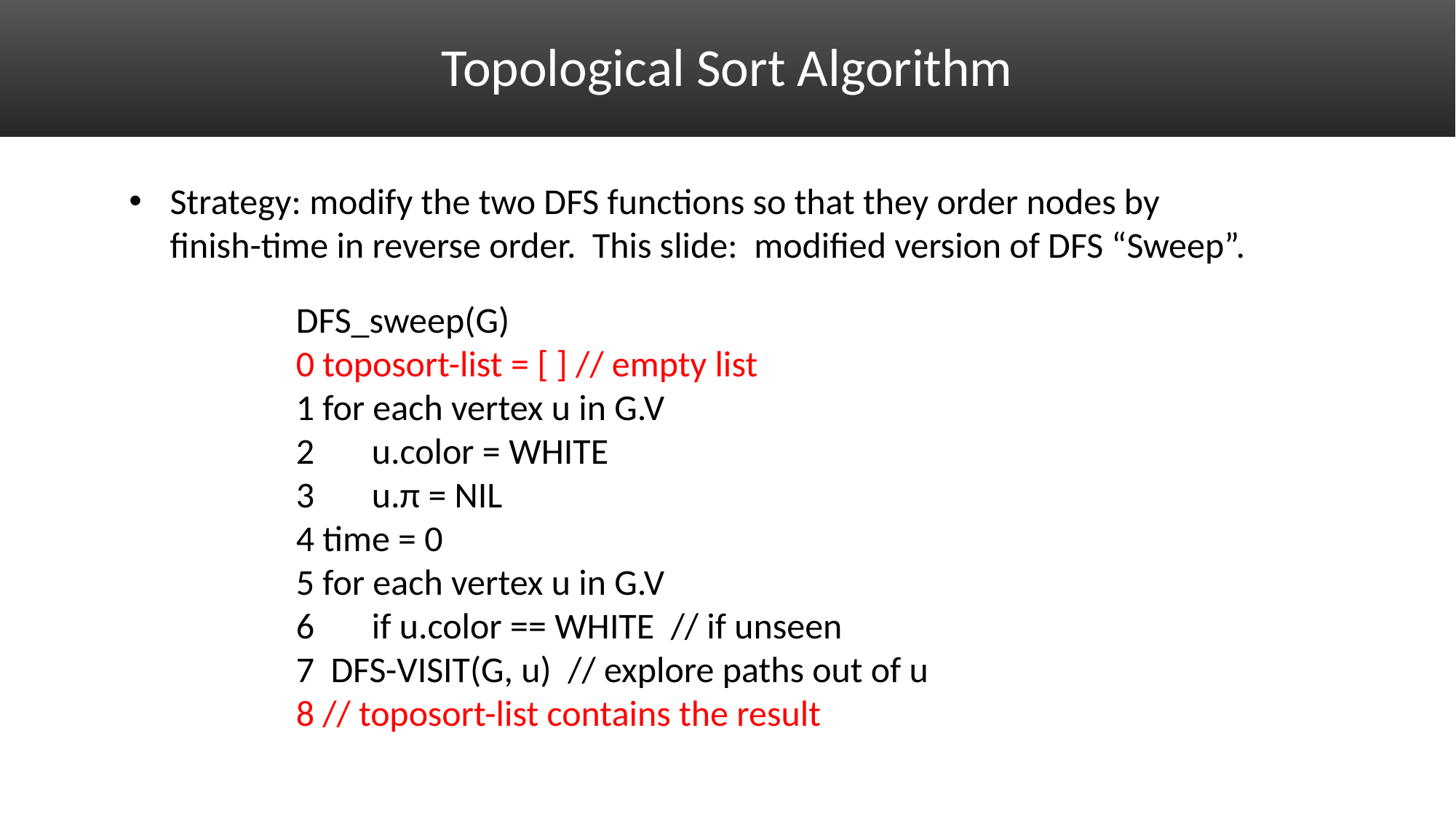

# Topological Sort Algorithm
Strategy: modify the two DFS functions so that they order nodes by finish-time in reverse order.  This slide:  modified version of DFS “Sweep”.
DFS_sweep(G)
0 toposort-list = [ ] // empty list
1 for each vertex u in G.V
2       u.color = WHITE
3       u.π = NIL
4 time = 0
5 for each vertex u in G.V
6       if u.color == WHITE  // if unseen
  DFS-VISIT(G, u)  // explore paths out of u
8 // toposort-list contains the result